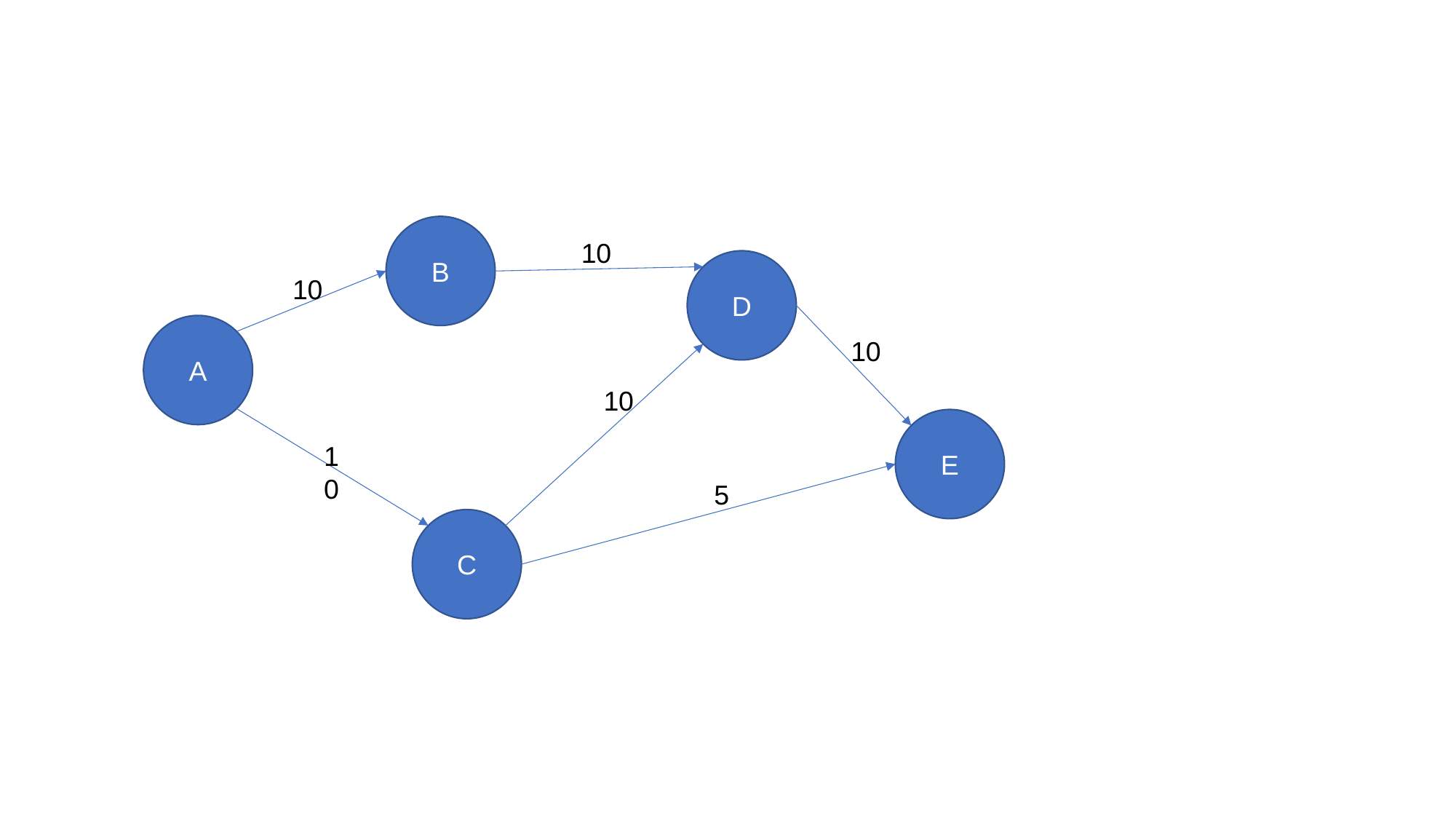

B
10
D
10
A
10
10
E
10
5
C